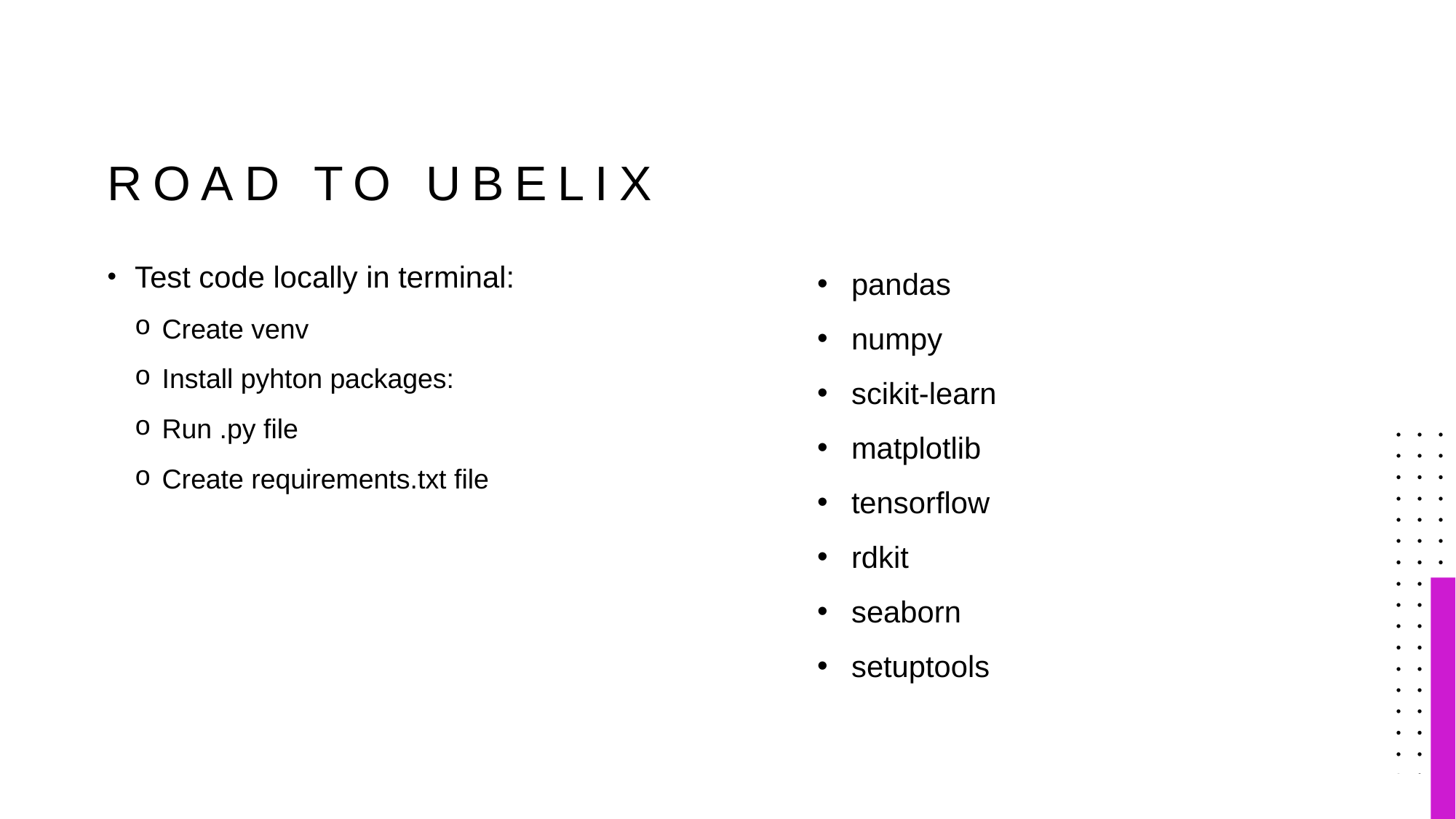

# ROAD TO UBELIX
Test code locally in terminal:
Create venv
Install pyhton packages:
Run .py file
Create requirements.txt file
pandas
numpy
scikit-learn
matplotlib
tensorflow
rdkit
seaborn
setuptools